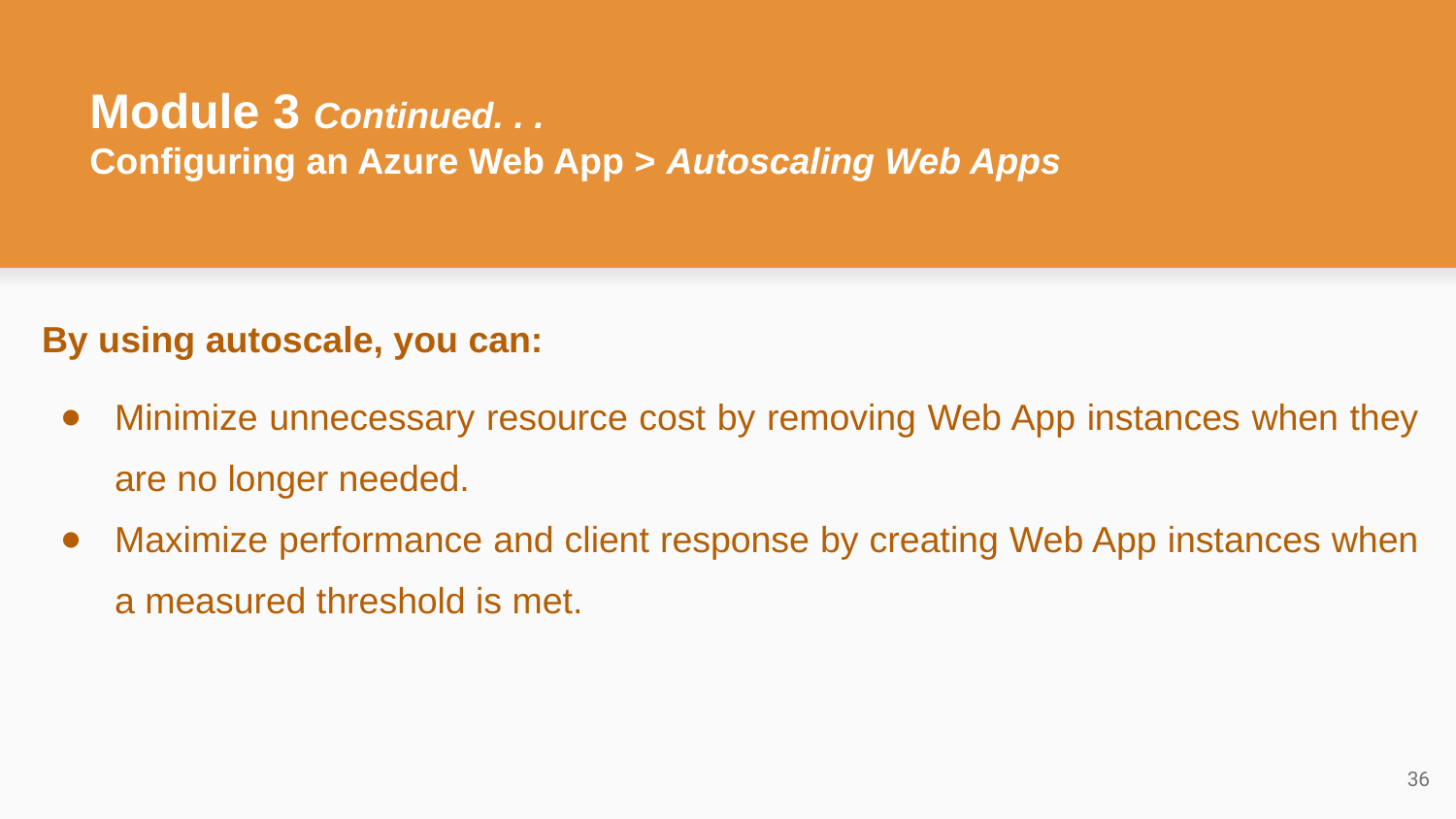

# Module 3 Continued. . .
Configuring an Azure Web App > Autoscaling Web Apps

By using autoscale, you can:
Minimize unnecessary resource cost by removing Web App instances when they are no longer needed.
Maximize performance and client response by creating Web App instances when a measured threshold is met.

36